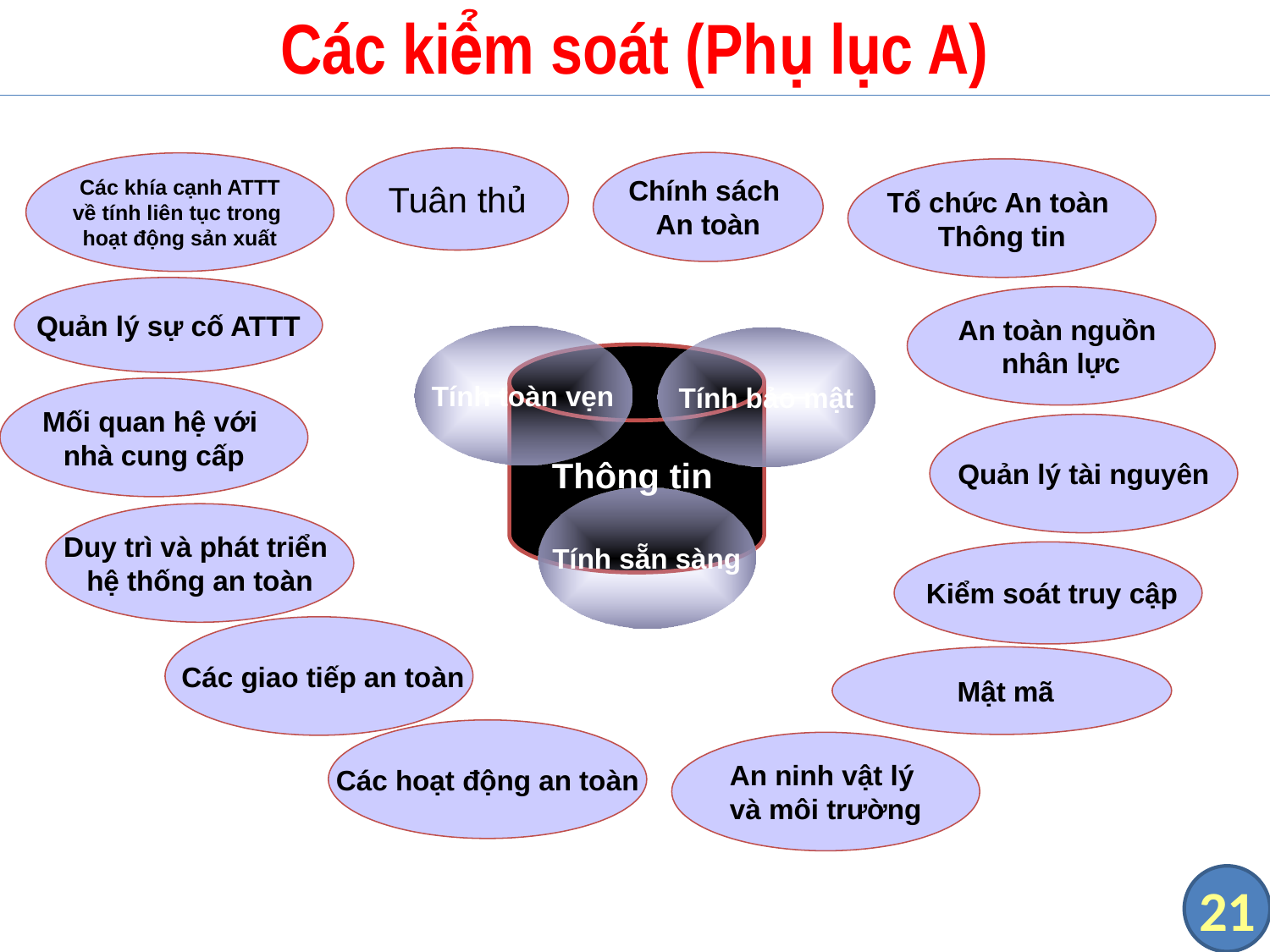

# Các kiểm soát (Phụ lục A)
Tuân thủ
Chính sách
An toàn
Tổ chức An toàn
Thông tin
An toàn nguồn
nhân lực
Tính toàn vẹn
Tính bảo mật

Quản lý tài nguyên
Thông tin
Tính sẵn sàng
Duy trì và phát triển
hệ thống an toàn
 Kiểm soát truy cập
 Các giao tiếp an toàn
 Mật mã
Các hoạt động an toàn
An ninh vật lý
và môi trường
Các khía cạnh ATTT
về tính liên tục trong
hoạt động sản xuất
Quản lý sự cố ATTT
Mối quan hệ với
nhà cung cấp
21